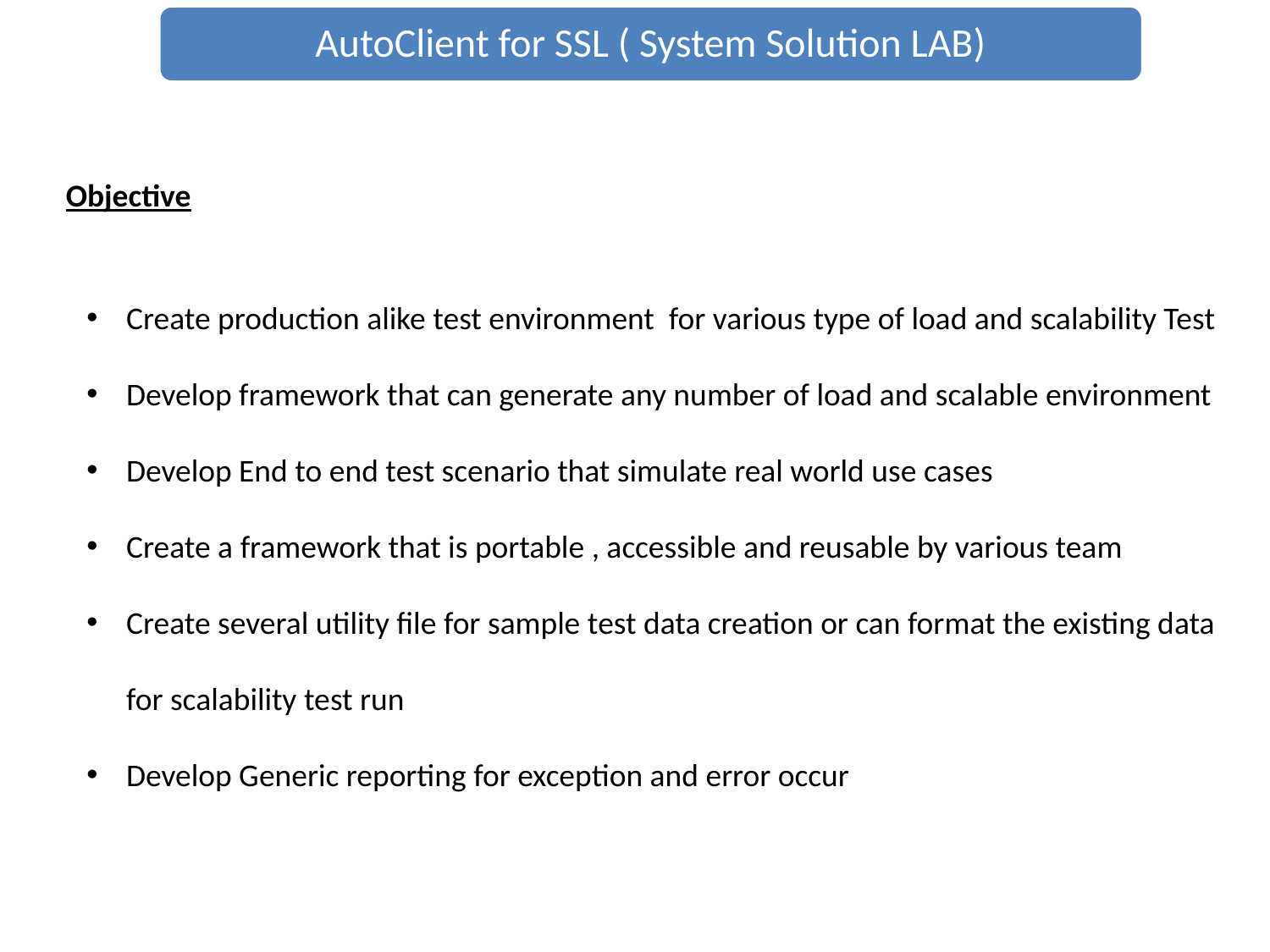

AutoClient for SSL ( System Solution LAB)
Objective
Create production alike test environment  for various type of load and scalability Test
Develop framework that can generate any number of load and scalable environment
Develop End to end test scenario that simulate real world use cases
Create a framework that is portable , accessible and reusable by various team
Create several utility file for sample test data creation or can format the existing data for scalability test run
Develop Generic reporting for exception and error occur